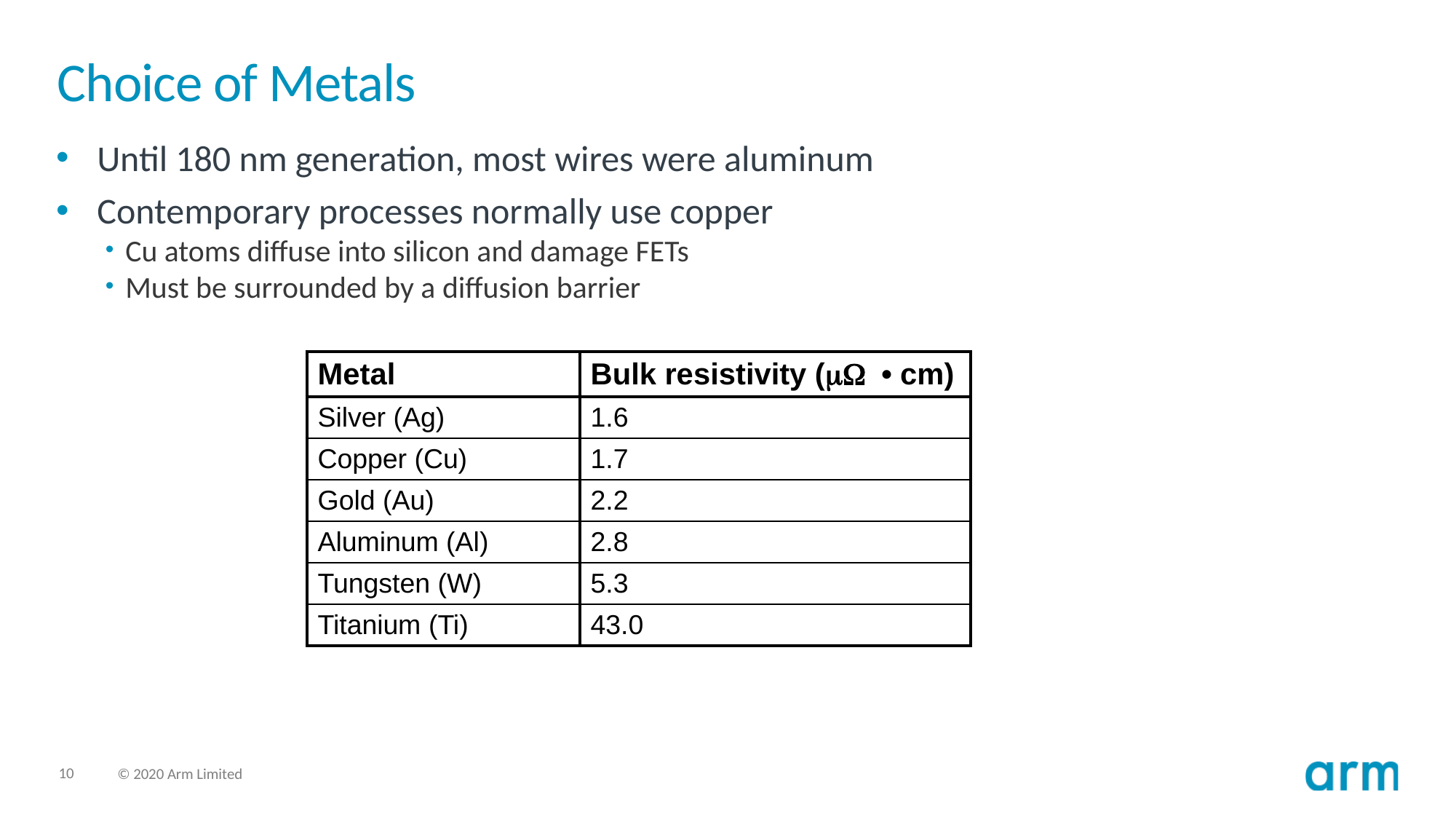

# Choice of Metals
Until 180 nm generation, most wires were aluminum
Contemporary processes normally use copper
Cu atoms diffuse into silicon and damage FETs
Must be surrounded by a diffusion barrier
| Metal | Bulk resistivity (μΩ • cm) |
| --- | --- |
| Silver (Ag) | 1.6 |
| Copper (Cu) | 1.7 |
| Gold (Au) | 2.2 |
| Aluminum (Al) | 2.8 |
| Tungsten (W) | 5.3 |
| Titanium (Ti) | 43.0 |